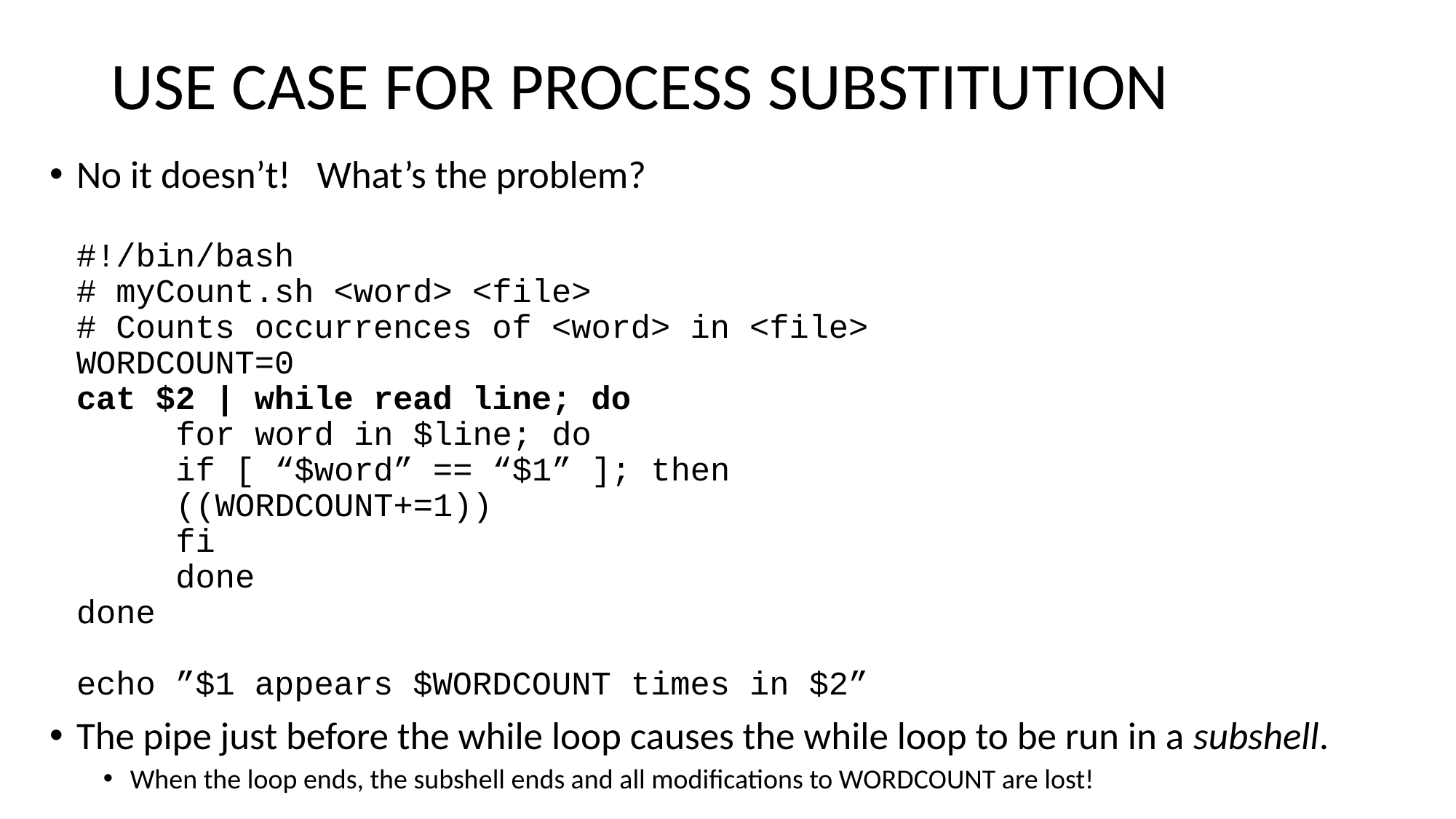

# USE CASE FOR PROCESS SUBSTITUTION
No it doesn’t!   What’s the problem?
#!/bin/bash
# myCount.sh <word> <file>
# Counts occurrences of <word> in <file>
WORDCOUNT=0
cat $2 | while read line; do
	for word in $line; do
		if [ “$word” == “$1” ]; then
			((WORDCOUNT+=1))
		fi
	done
done
echo ”$1 appears $WORDCOUNT times in $2”
The pipe just before the while loop causes the while loop to be run in a subshell.
When the loop ends, the subshell ends and all modifications to WORDCOUNT are lost!